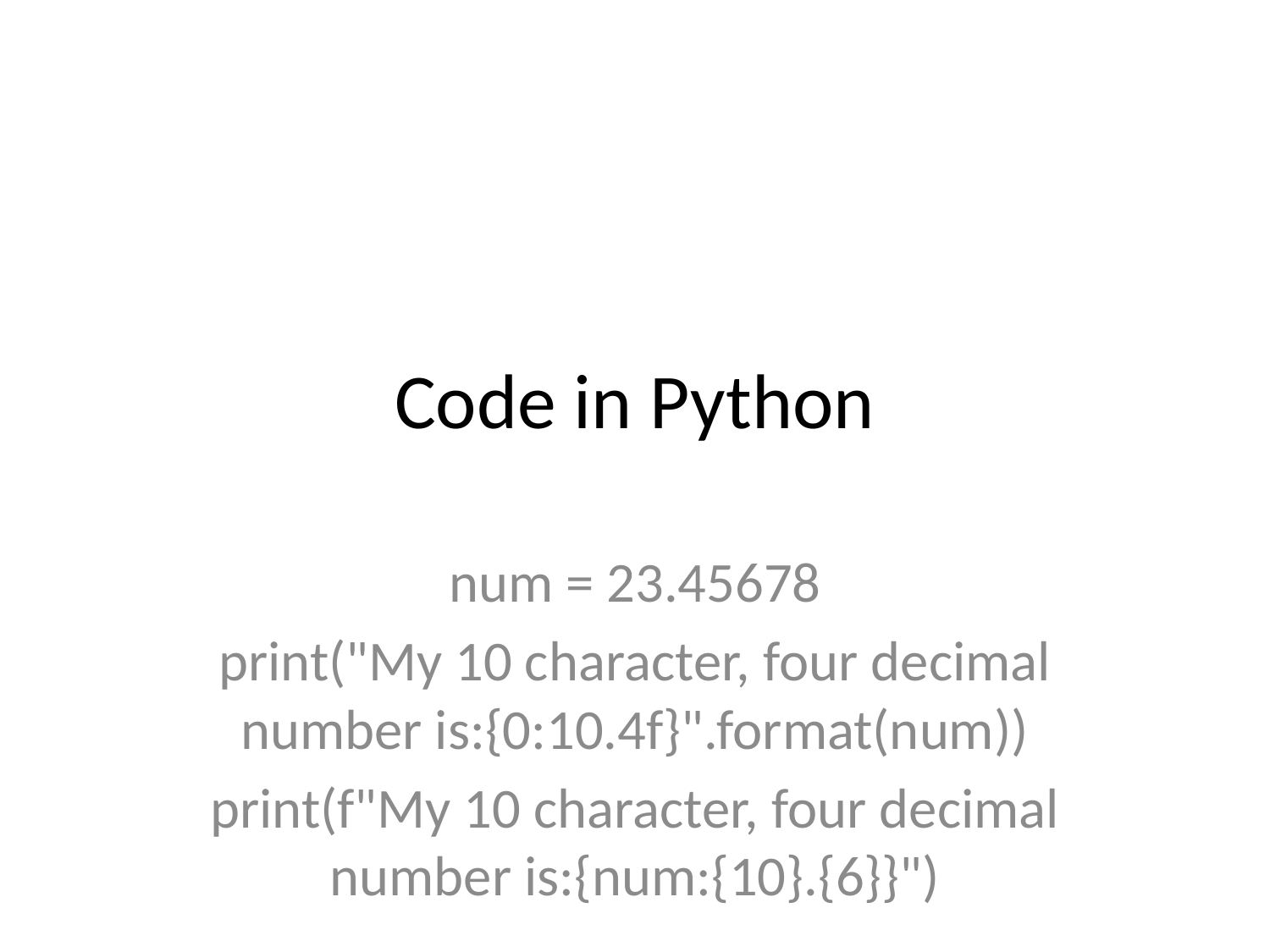

# Code in Python
num = 23.45678
print("My 10 character, four decimal number is:{0:10.4f}".format(num))
print(f"My 10 character, four decimal number is:{num:{10}.{6}}")